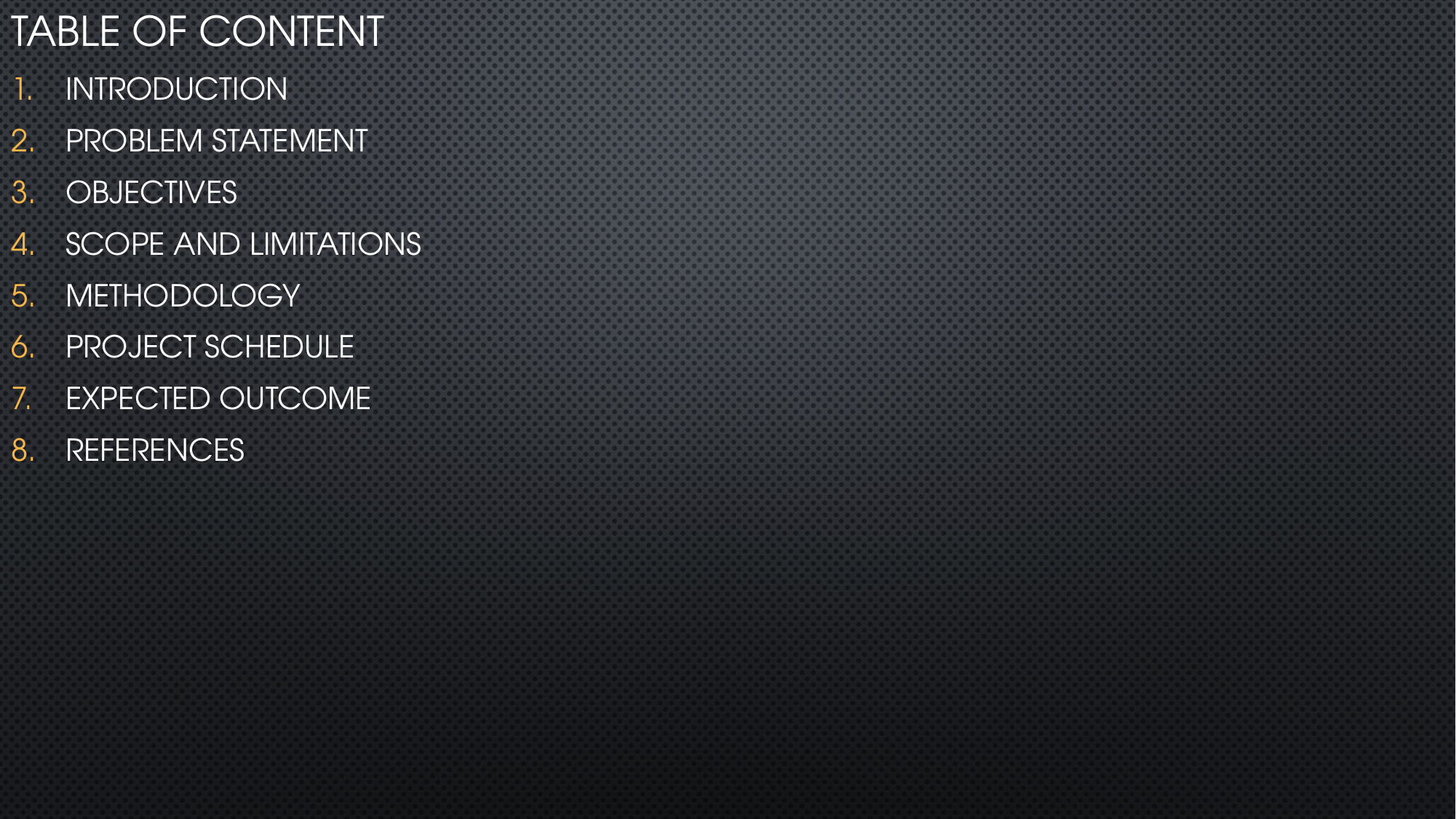

Table of content
Introduction
Problem statement
Objectives
Scope and limitations
Methodology
Project schedule
Expected outcome
References